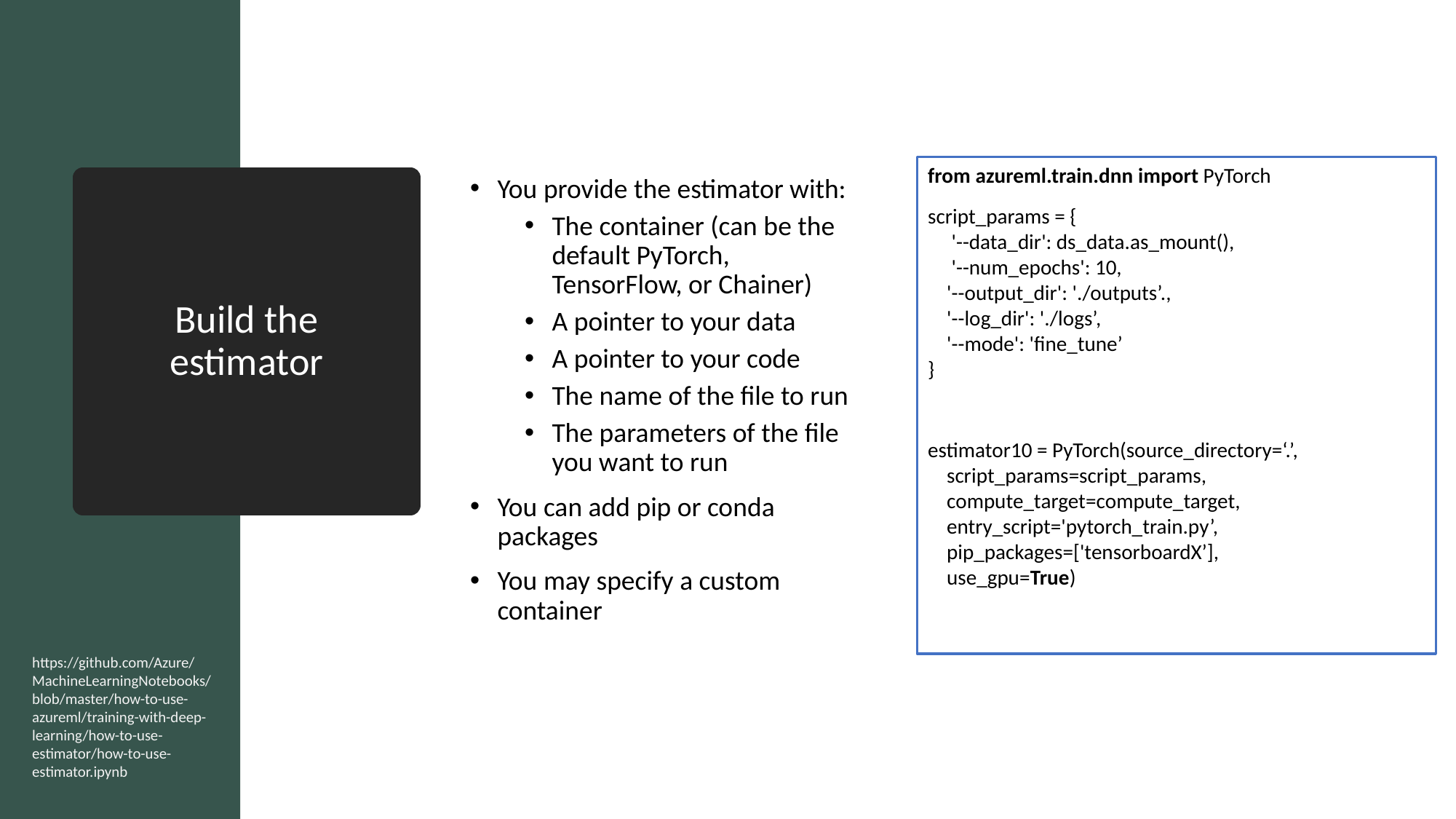

from azureml.train.dnn import PyTorch
script_params = {
     '--data_dir': ds_data.as_mount(),
     '--num_epochs': 10,
    '--output_dir': './outputs’.,
    '--log_dir': './logs’,
    '--mode': 'fine_tune’
}

estimator10 = PyTorch(source_directory=‘.’,
    script_params=script_params,
    compute_target=compute_target,
    entry_script='pytorch_train.py’,
    pip_packages=['tensorboardX’],
    use_gpu=True)
You provide the estimator with:
The container (can be the default PyTorch, TensorFlow, or Chainer)
A pointer to your data
A pointer to your code
The name of the file to run
The parameters of the file you want to run
You can add pip or conda packages
You may specify a custom container
# Build the estimator
https://github.com/Azure/MachineLearningNotebooks/blob/master/how-to-use-azureml/training-with-deep-learning/how-to-use-estimator/how-to-use-estimator.ipynb